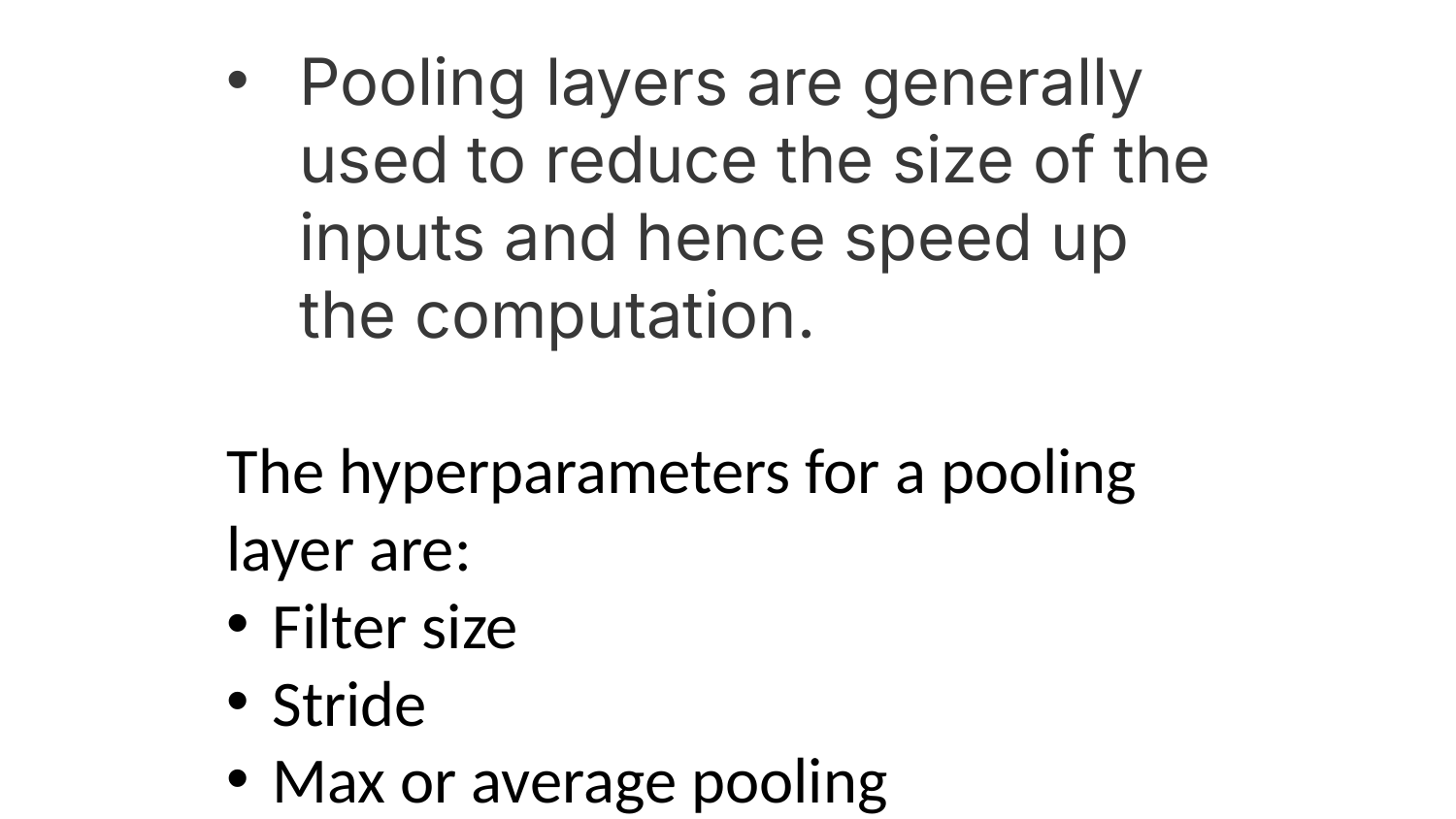

Pooling layers are generally used to reduce the size of the inputs and hence speed up the computation.

The hyperparameters for a pooling layer are:
Filter size
Stride
Max or average pooling